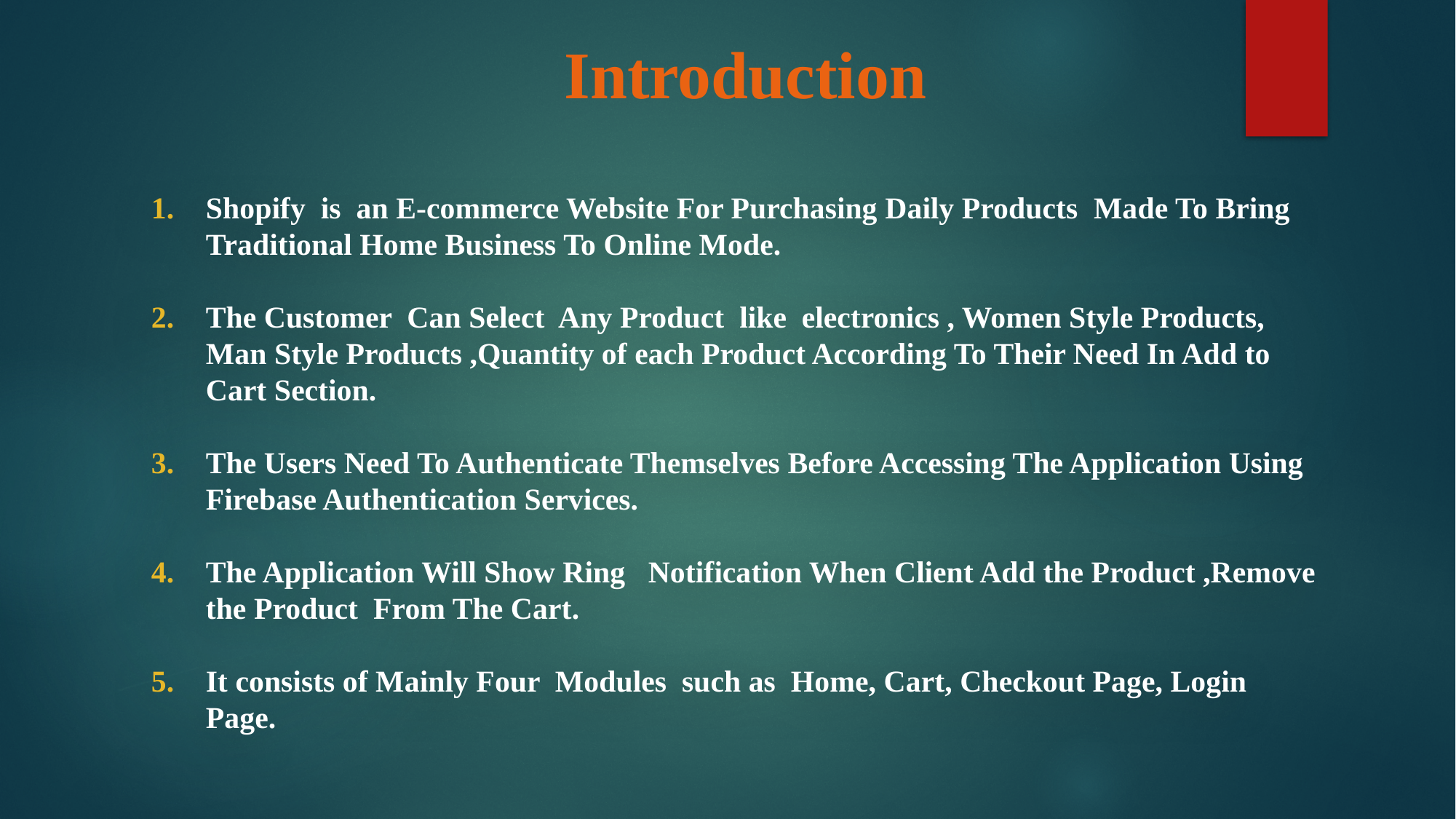

Introduction
Shopify  is  an E-commerce Website For Purchasing Daily Products  Made To Bring Traditional Home Business To Online Mode.

The Customer  Can Select  Any Product  like  electronics , Women Style Products, Man Style Products ,Quantity of each Product According To Their Need In Add to Cart Section.

The Users Need To Authenticate Themselves Before Accessing The Application Using Firebase Authentication Services.

The Application Will Show Ring   Notification When Client Add the Product ,Remove the Product  From The Cart.

It consists of Mainly Four  Modules  such as  Home, Cart, Checkout Page, Login Page.